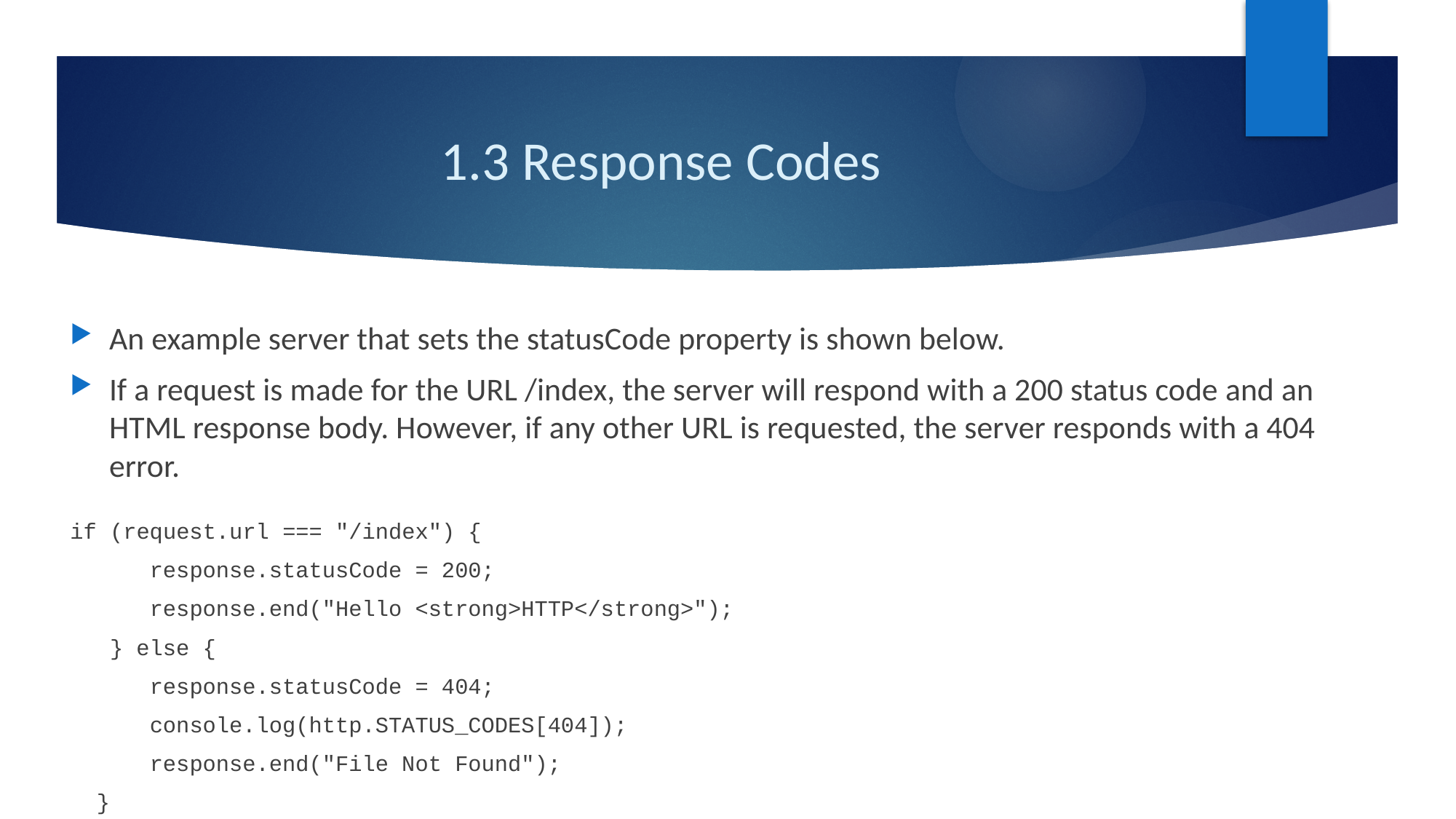

# 1.3 Response Codes
An example server that sets the statusCode property is shown below.
If a request is made for the URL /index, the server will respond with a 200 status code and an HTML response body. However, if any other URL is requested, the server responds with a 404 error.

if (request.url === "/index") {
      response.statusCode = 200;
      response.end("Hello <strong>HTTP</strong>");
   } else {
      response.statusCode = 404;
      console.log(http.STATUS_CODES[404]);
      response.end("File Not Found");
  }